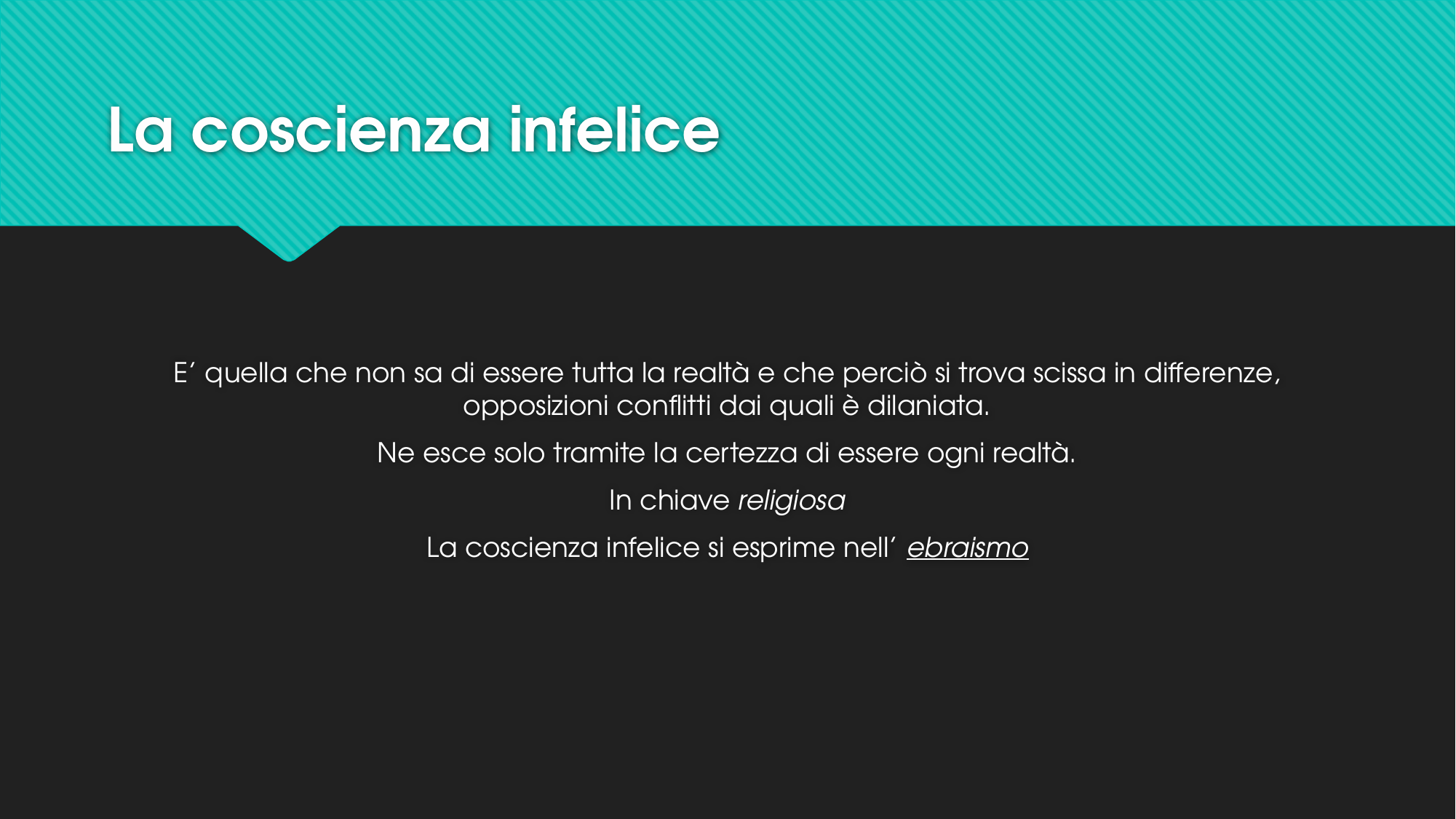

# La coscienza infelice
E’ quella che non sa di essere tutta la realtà e che perciò si trova scissa in differenze, opposizioni conflitti dai quali è dilaniata.
Ne esce solo tramite la certezza di essere ogni realtà.
In chiave religiosa
La coscienza infelice si esprime nell’ ebraismo